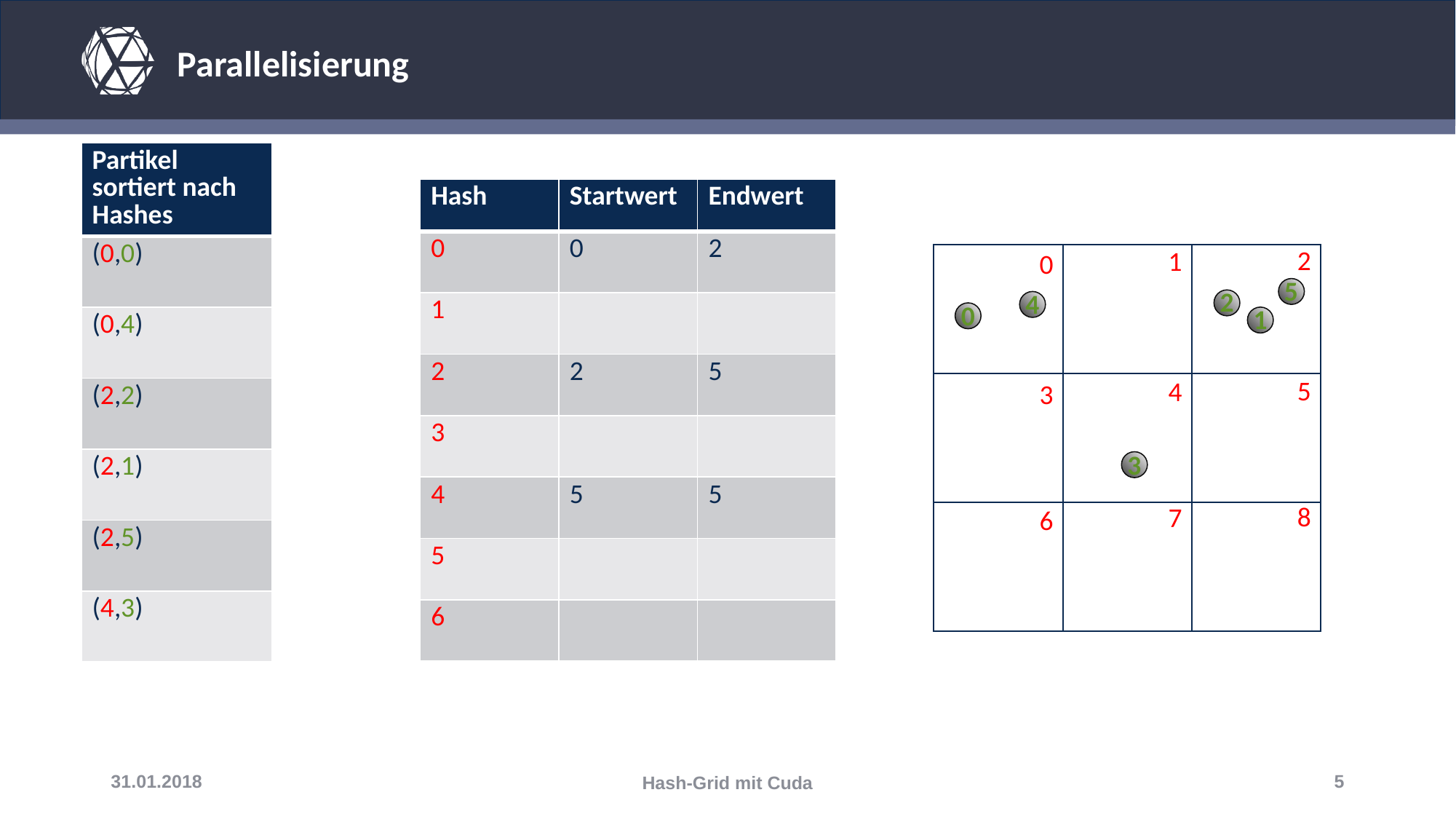

# Parallelisierung
| Partikel sortiert nach Hashes |
| --- |
| (0,0) |
| (0,4) |
| (2,2) |
| (2,1) |
| (2,5) |
| (4,3) |
| Hash | Startwert | Endwert |
| --- | --- | --- |
| 0 | 0 | 2 |
| 1 |  |  |
| 2 | 2 | 5 |
| 3 |  |  |
| 4 | 5 | 5 |
| 5 |  |  |
| 6 |  |  |
2
1
0

5
4
3

8
7
6

5
2
4
0
1
3
31.01.2018
5
Hash-Grid mit Cuda